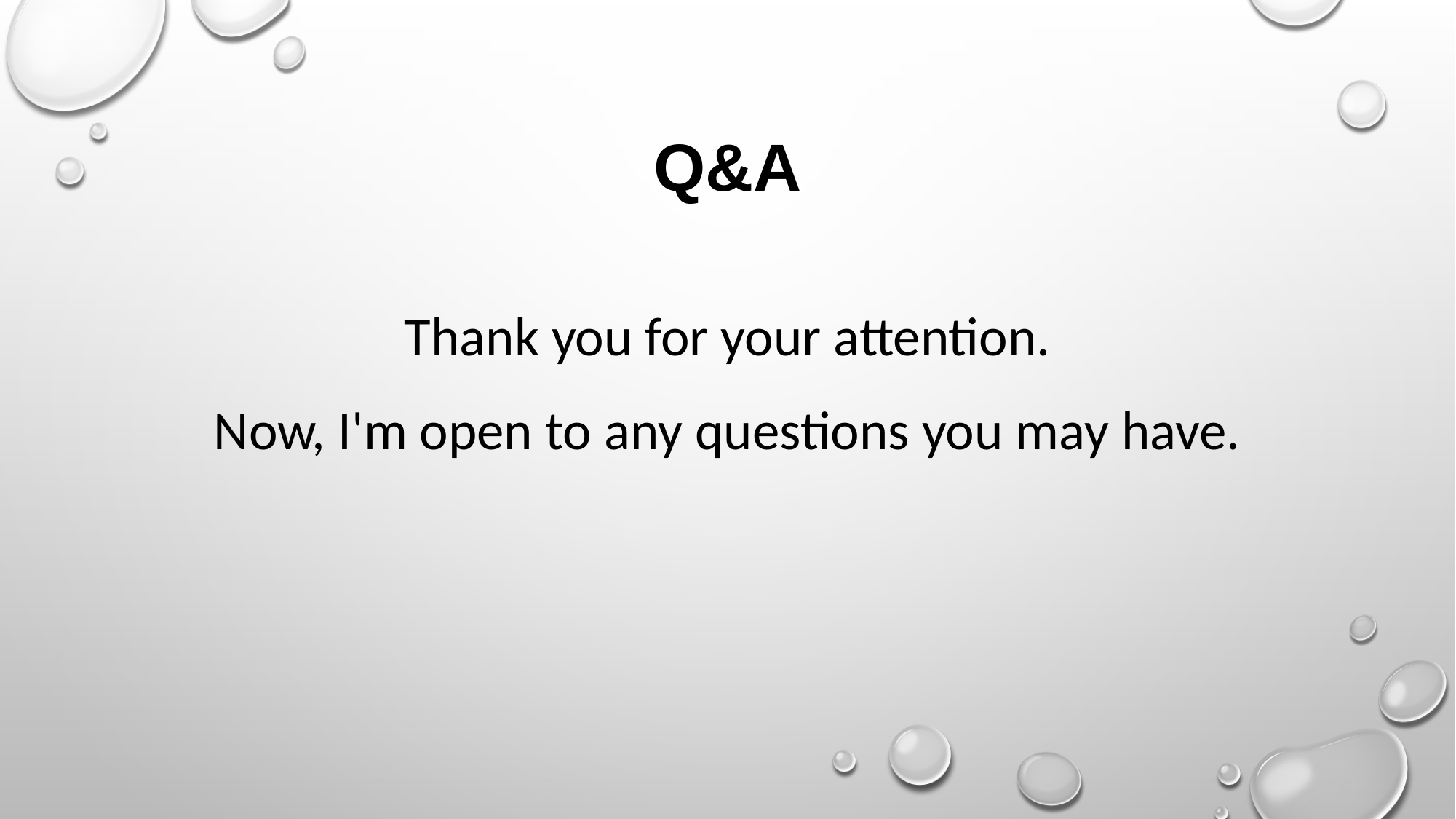

# Q&A
Thank you for your attention.
Now, I'm open to any questions you may have.